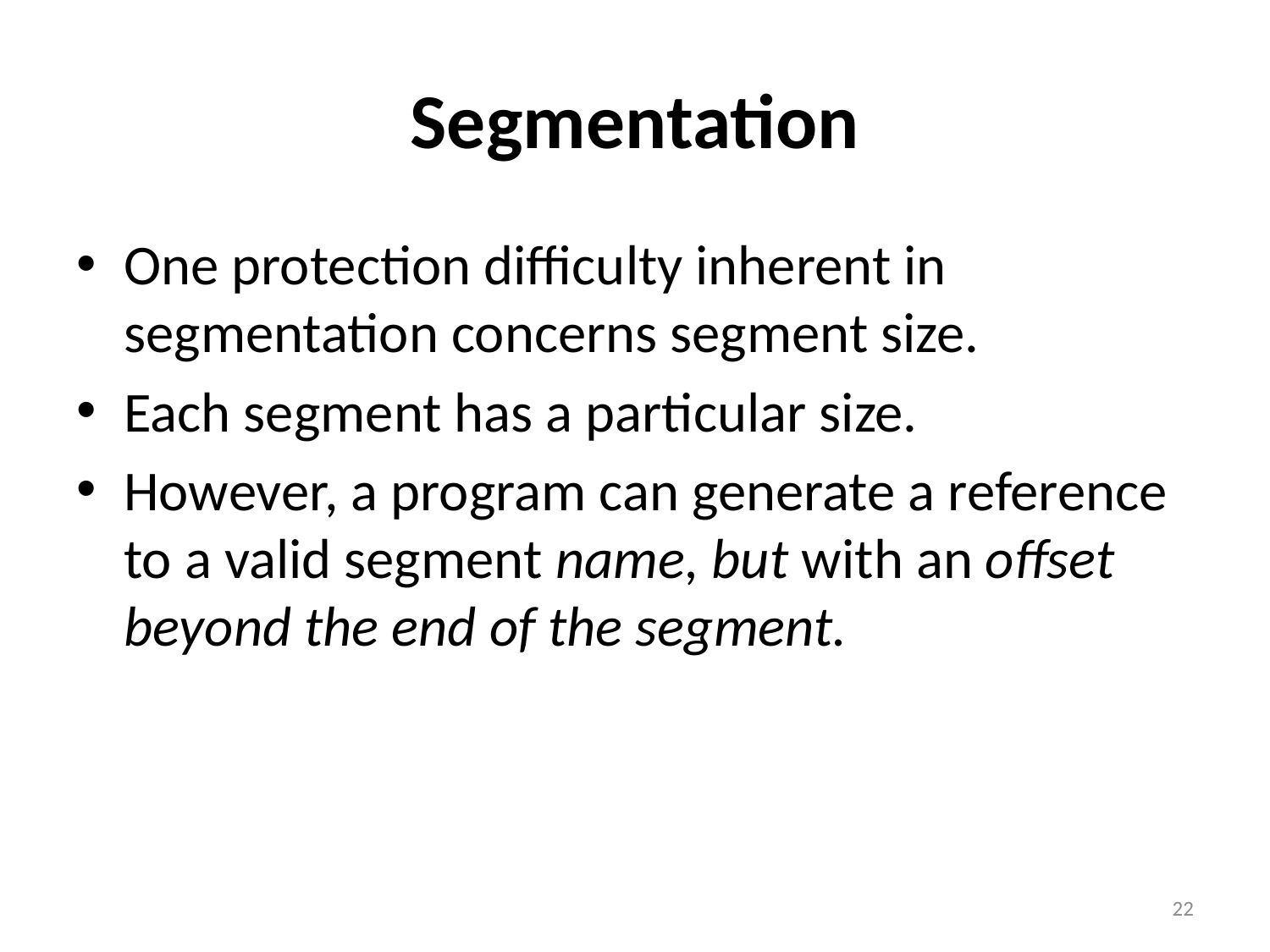

# Segmentation
One protection difficulty inherent in segmentation concerns segment size.
Each segment has a particular size.
However, a program can generate a reference to a valid segment name, but with an offset beyond the end of the segment.

22